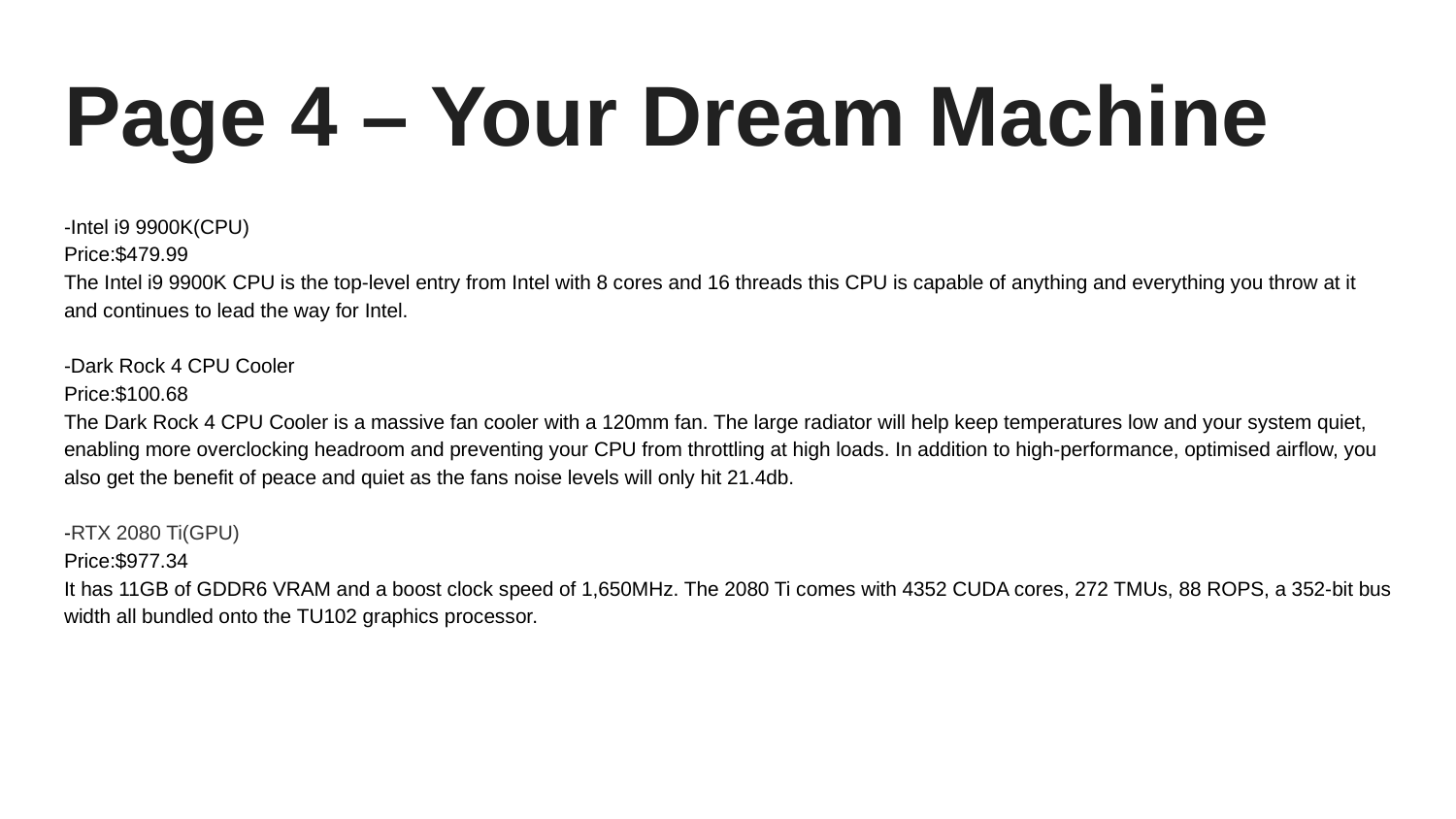

# Page 4 – Your Dream Machine

-Intel i9 9900K(CPU)
Price:$479.99
The Intel i9 9900K CPU is the top-level entry from Intel with 8 cores and 16 threads this CPU is capable of anything and everything you throw at it and continues to lead the way for Intel.

-Dark Rock 4 CPU Cooler
Price:$100.68
The Dark Rock 4 CPU Cooler is a massive fan cooler with a 120mm fan. The large radiator will help keep temperatures low and your system quiet, enabling more overclocking headroom and preventing your CPU from throttling at high loads. In addition to high-performance, optimised airflow, you also get the benefit of peace and quiet as the fans noise levels will only hit 21.4db.

-RTX 2080 Ti(GPU)
Price:$977.34
It has 11GB of GDDR6 VRAM and a boost clock speed of 1,650MHz. The 2080 Ti comes with 4352 CUDA cores, 272 TMUs, 88 ROPS, a 352-bit bus width all bundled onto the TU102 graphics processor.